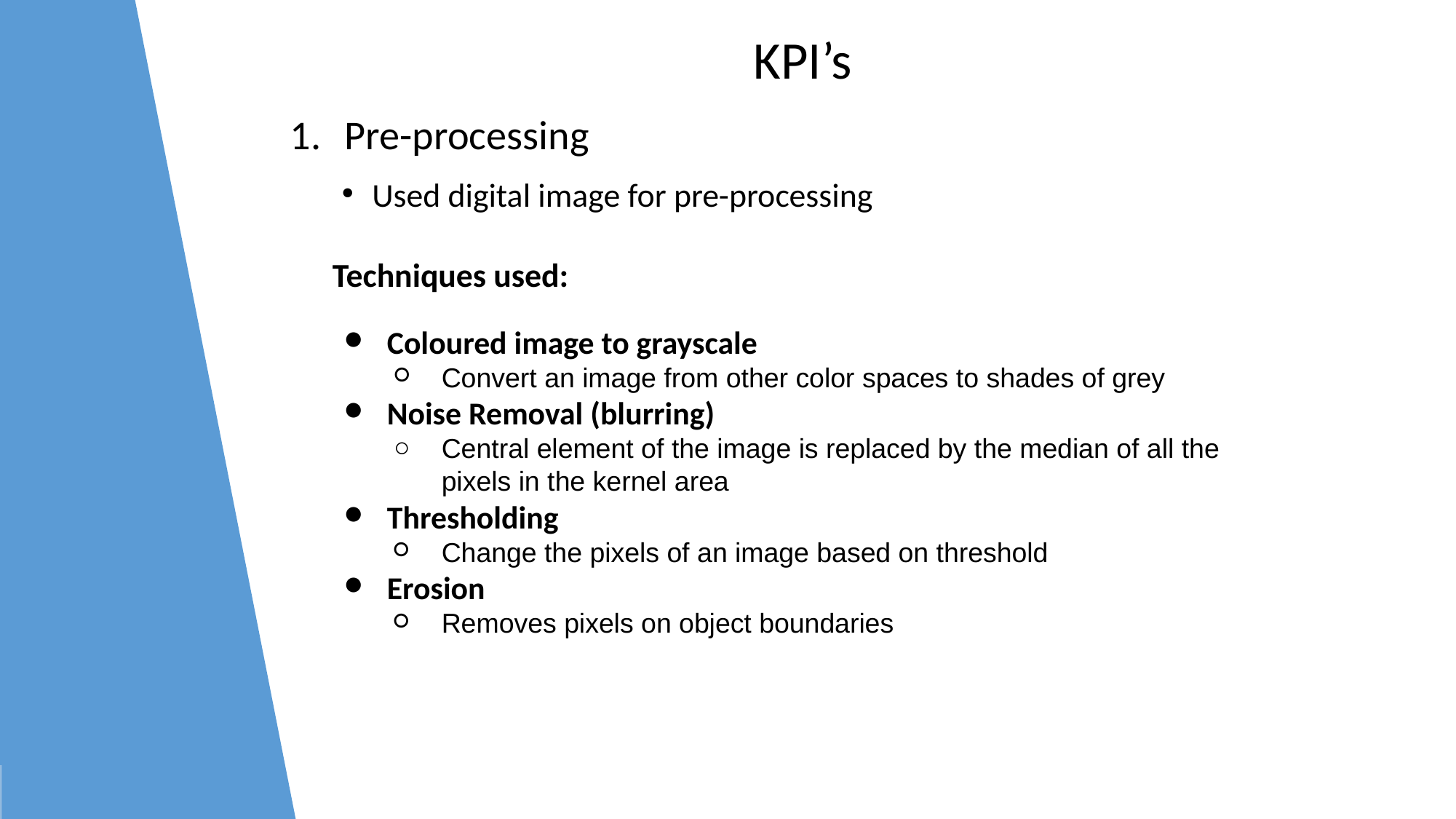

KPI’s
Pre-processing

Used digital image for pre-processing

Techniques used:

Coloured image to grayscale
Convert an image from other color spaces to shades of grey
Noise Removal (blurring)
Central element of the image is replaced by the median of all the pixels in the kernel area
Thresholding
Change the pixels of an image based on threshold
Erosion
Removes pixels on object boundaries